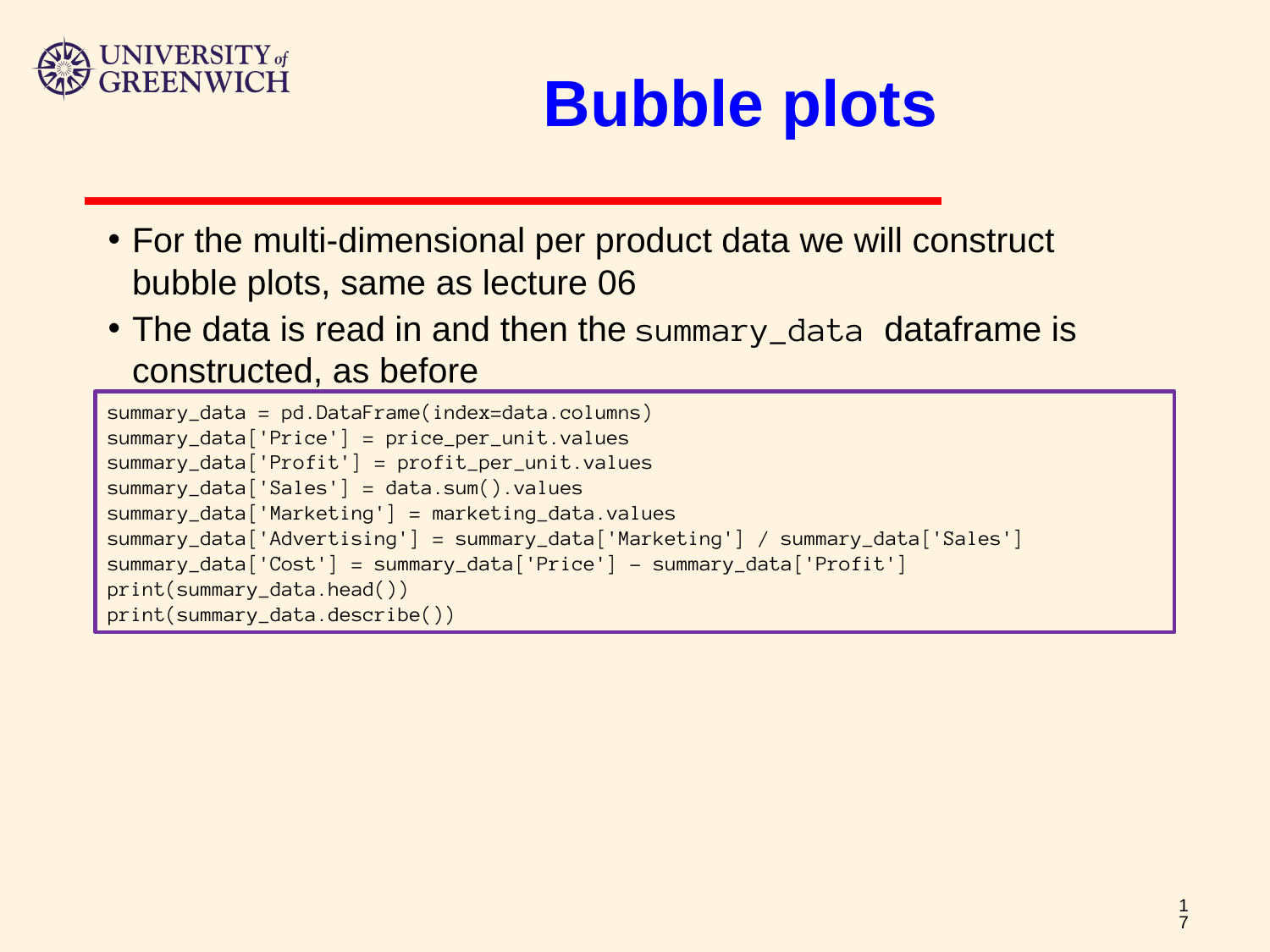

# Bubble plots
For the multi-dimensional per product data we will construct bubble plots, same as lecture 06
The data is read in and then the summary_data dataframe is constructed, as before

summary_data = pd.DataFrame(index=data.columns)
summary_data['Price'] = price_per_unit.values
summary_data['Profit'] = profit_per_unit.values
summary_data['Sales'] = data.sum().values
summary_data['Marketing'] = marketing_data.values
summary_data['Advertising'] = summary_data['Marketing'] / summary_data['Sales']
summary_data['Cost'] = summary_data['Price'] - summary_data['Profit']
print(summary_data.head())
print(summary_data.describe())
17